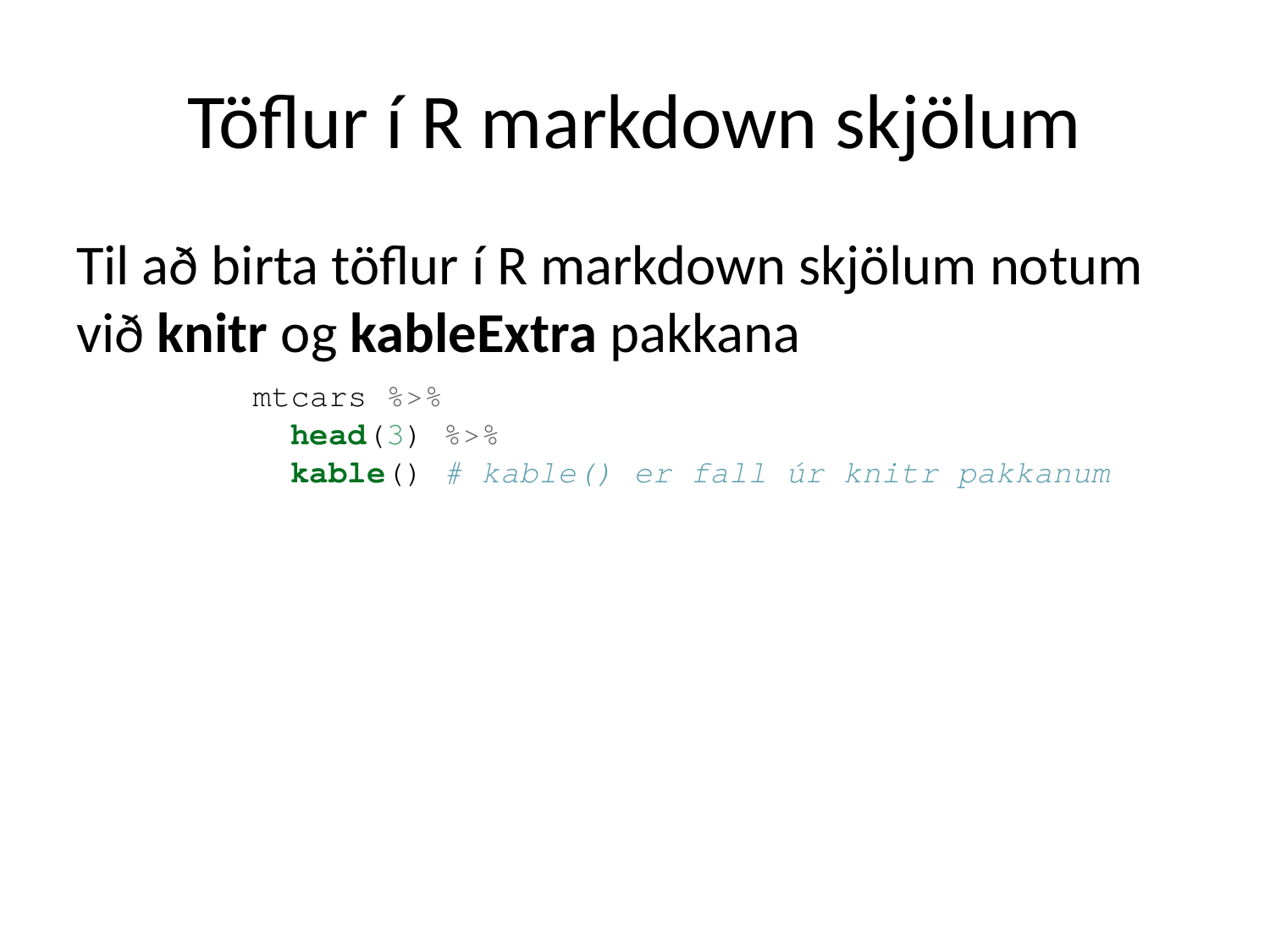

# Töflur í R markdown skjölum
Til að birta töflur í R markdown skjölum notum við knitr og kableExtra pakkana
mtcars %>%
  head(3) %>%
  kable() # kable() er fall úr knitr pakkanum